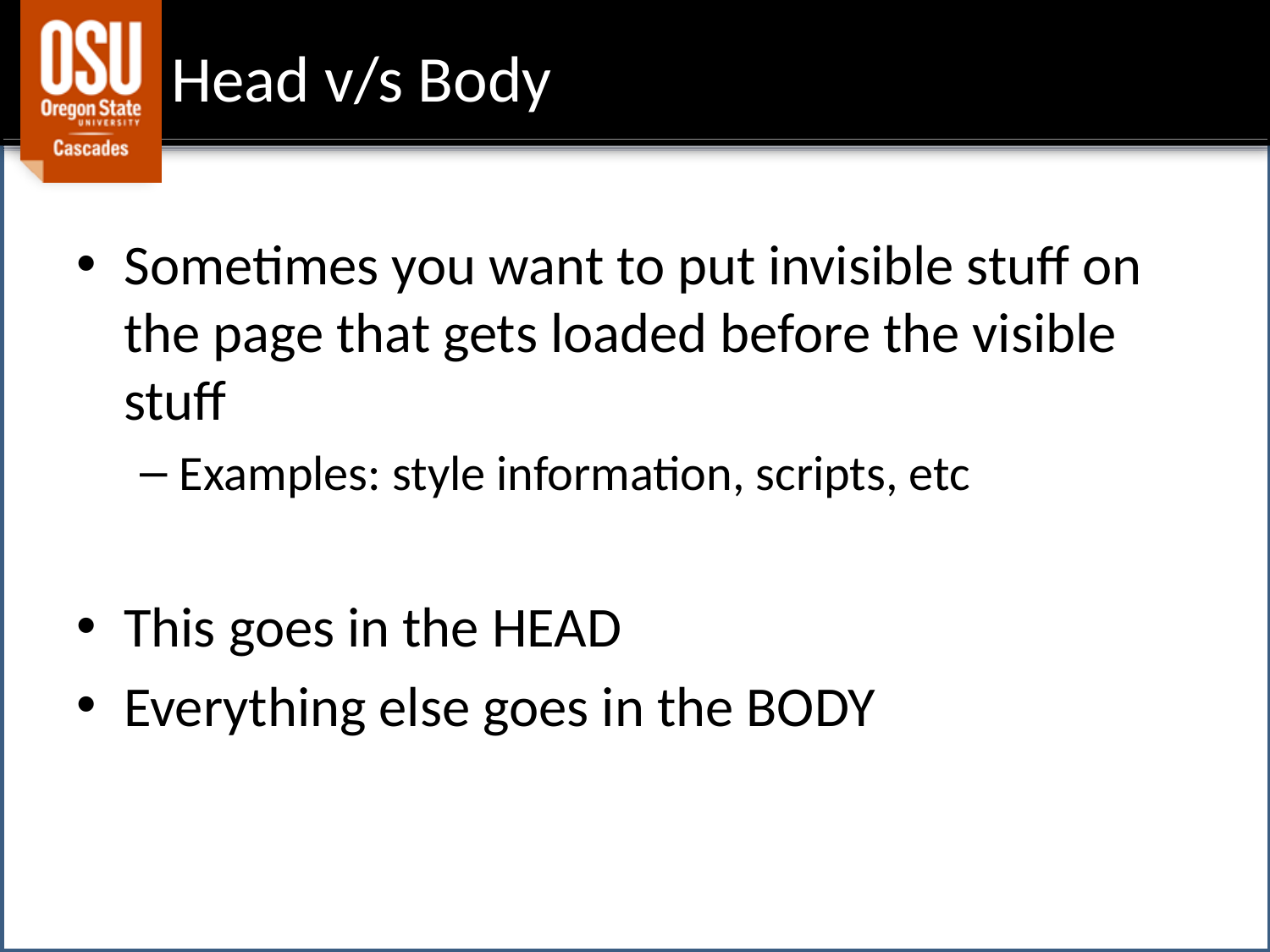

# Head v/s Body
Sometimes you want to put invisible stuff on the page that gets loaded before the visible stuff
Examples: style information, scripts, etc

This goes in the HEAD
Everything else goes in the BODY